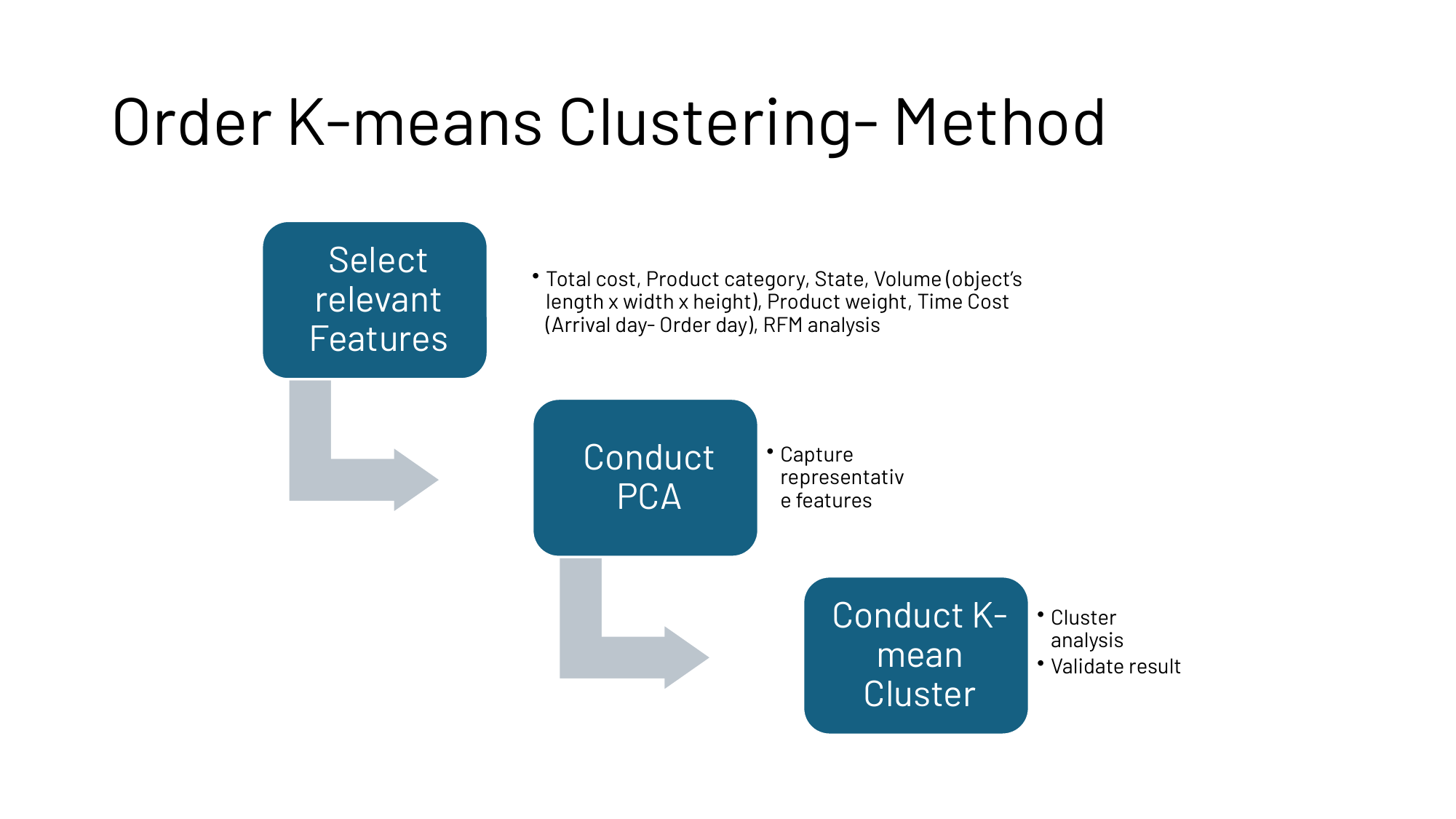

# Order K-means Clustering- Method
Select relevant Features
Total cost, Product category, State, Volume (object’s length x width x height), Product weight, Time Cost (Arrival day- Order day), RFM analysis
Conduct PCA
Capture representative features
Conduct K-mean Cluster
Cluster analysis
Validate result